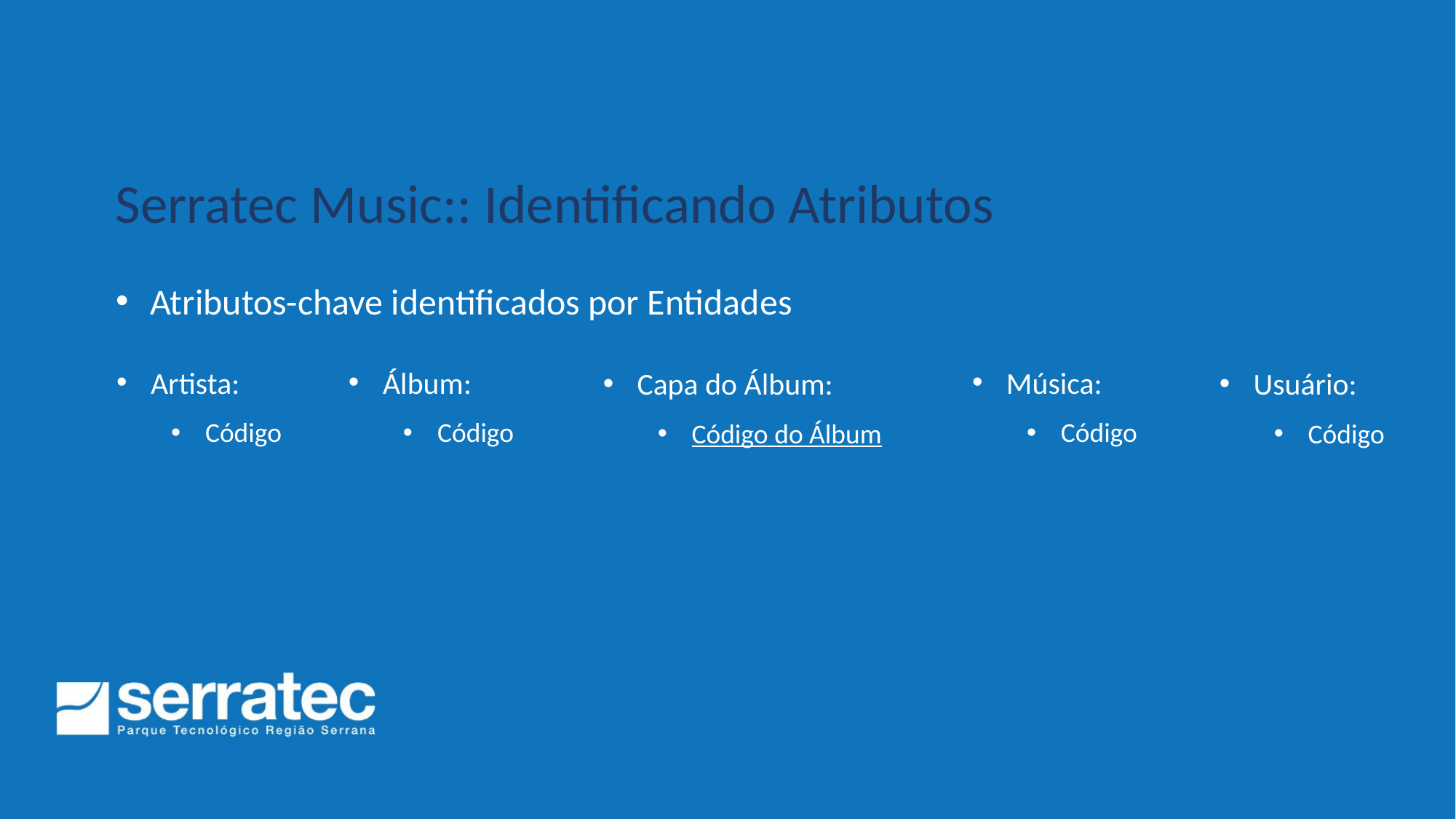

Serratec Music:: Identificando Atributos
Atributos-chave identificados por Entidades
Música:
Código

Álbum:
Código

Artista:
Código

Capa do Álbum:
Código do Álbum

Usuário:
Código